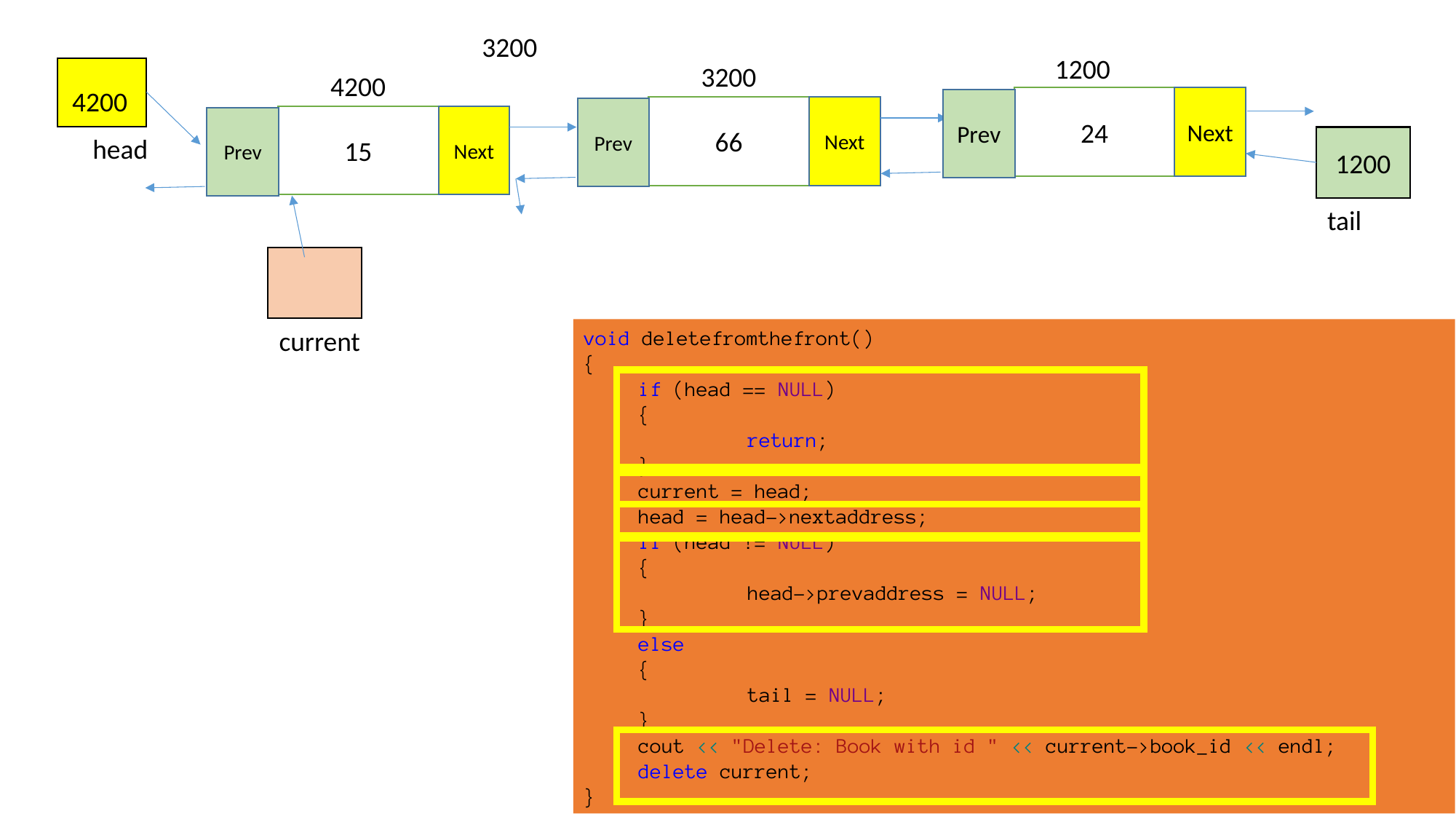

3200
1200
24
Next
Prev
3200
66
Next
Prev

head
4200
15
Next
Prev
4200
1200
tail

current
void deletefromthefront()
{
if (head == NULL)
{
	return;
}
current = head;
head = head->nextaddress;
if (head != NULL)
{
	head->prevaddress = NULL;
}
else
{
	tail = NULL;
}
cout << "Delete: Book with id " << current->book_id << endl;
delete current;
}